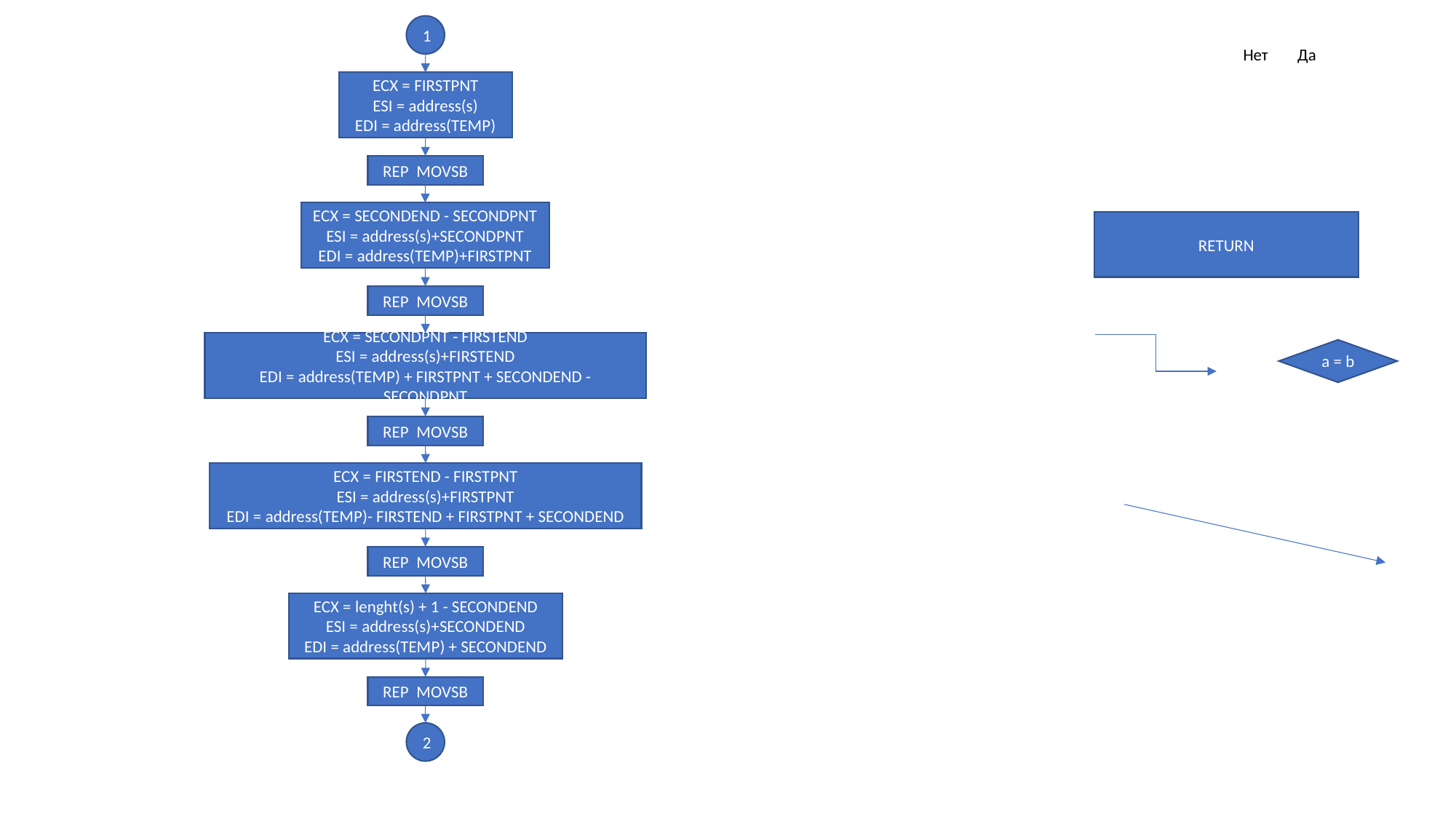

1
Нет
Да
ECX = FIRSTPNT
ESI = address(s)
EDI = address(TEMP)
REP  MOVSB
ECX = SECONDEND - SECONDPNT
ESI = address(s)+SECONDPNT
EDI = address(TEMP)+FIRSTPNT
RETURN
REP  MOVSB
ECX = SECONDPNT - FIRSTEND
ESI = address(s)+FIRSTEND
EDI = address(TEMP) + FIRSTPNT + SECONDEND - SECONDPNT
a = b
REP  MOVSB
ECX = FIRSTEND - FIRSTPNT
ESI = address(s)+FIRSTPNT
EDI = address(TEMP)- FIRSTEND + FIRSTPNT + SECONDEND
REP  MOVSB
ECX = lenght(s) + 1 - SECONDEND
ESI = address(s)+SECONDEND
EDI = address(TEMP) + SECONDEND
REP  MOVSB
2